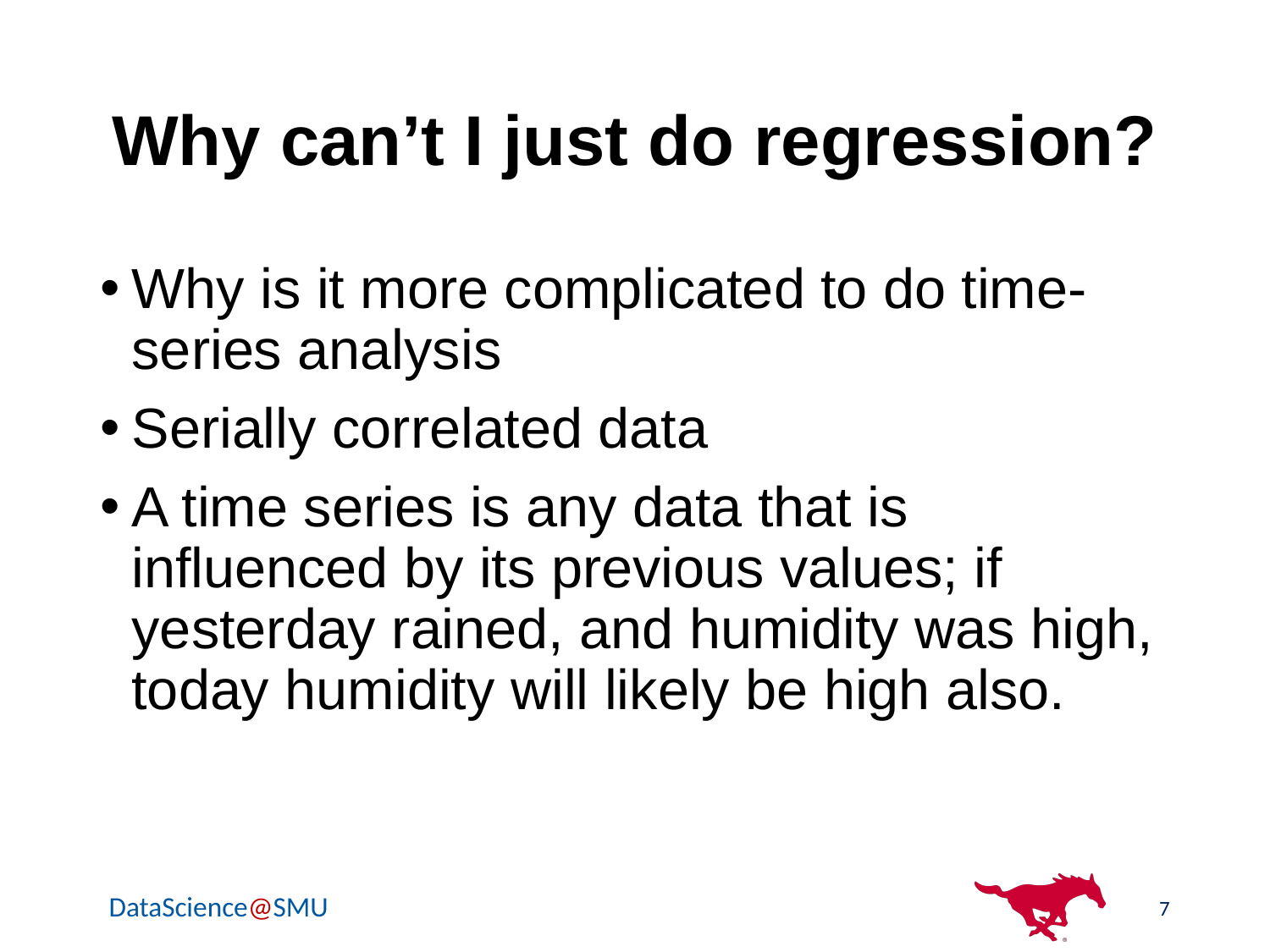

# Why can’t I just do regression?
Why is it more complicated to do time-series analysis
Serially correlated data
A time series is any data that is  influenced by its previous values; if yesterday rained, and humidity was high, today humidity will likely be high also.
7